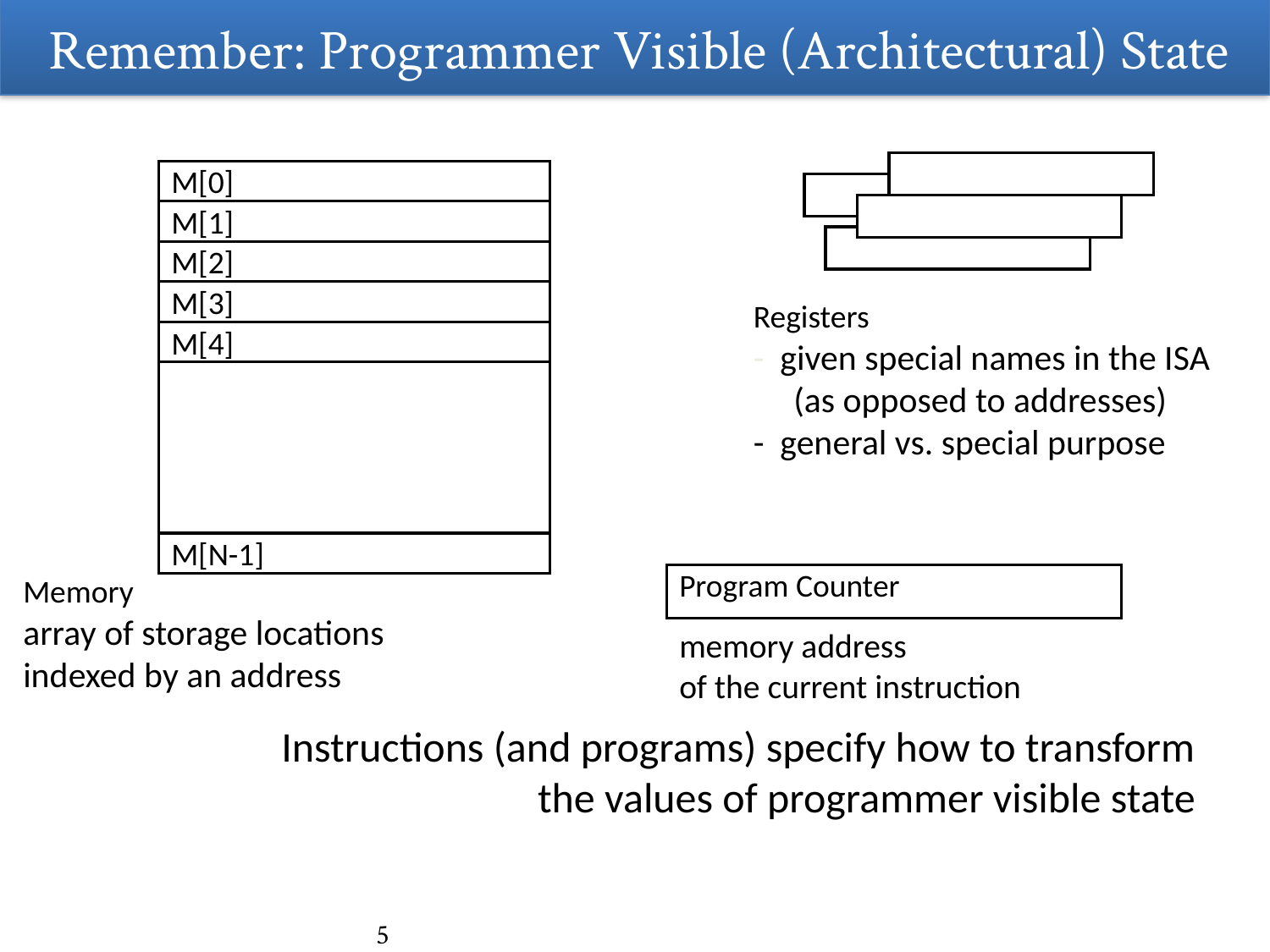

# Remember: Programmer Visible (Architectural) State

Registers
-  given special names in the ISA
     (as opposed to addresses)
-  general vs. special purpose

M[0]
M[1]
M[2]
M[3]
M[4]
M[N-1]
Memory
array of storage locations
indexed by an address
Program Counter

memory address
of the current instruction
Instructions (and programs) specify how to transform
             the values of programmer visible state
5